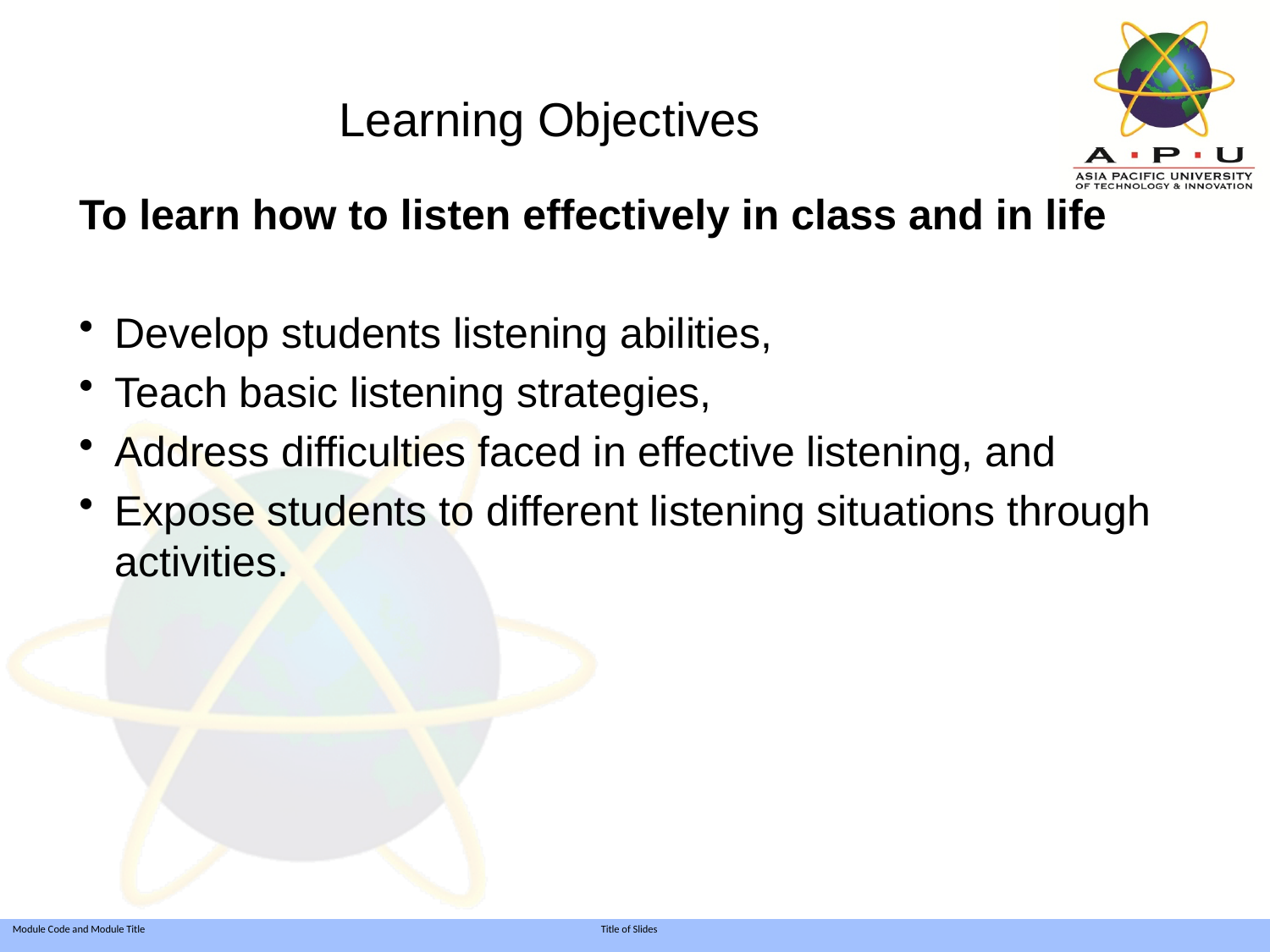

# Learning Objectives
To learn how to listen effectively in class and in life

Develop students listening abilities,
Teach basic listening strategies,
Address difficulties faced in effective listening, and
Expose students to different listening situations through activities.